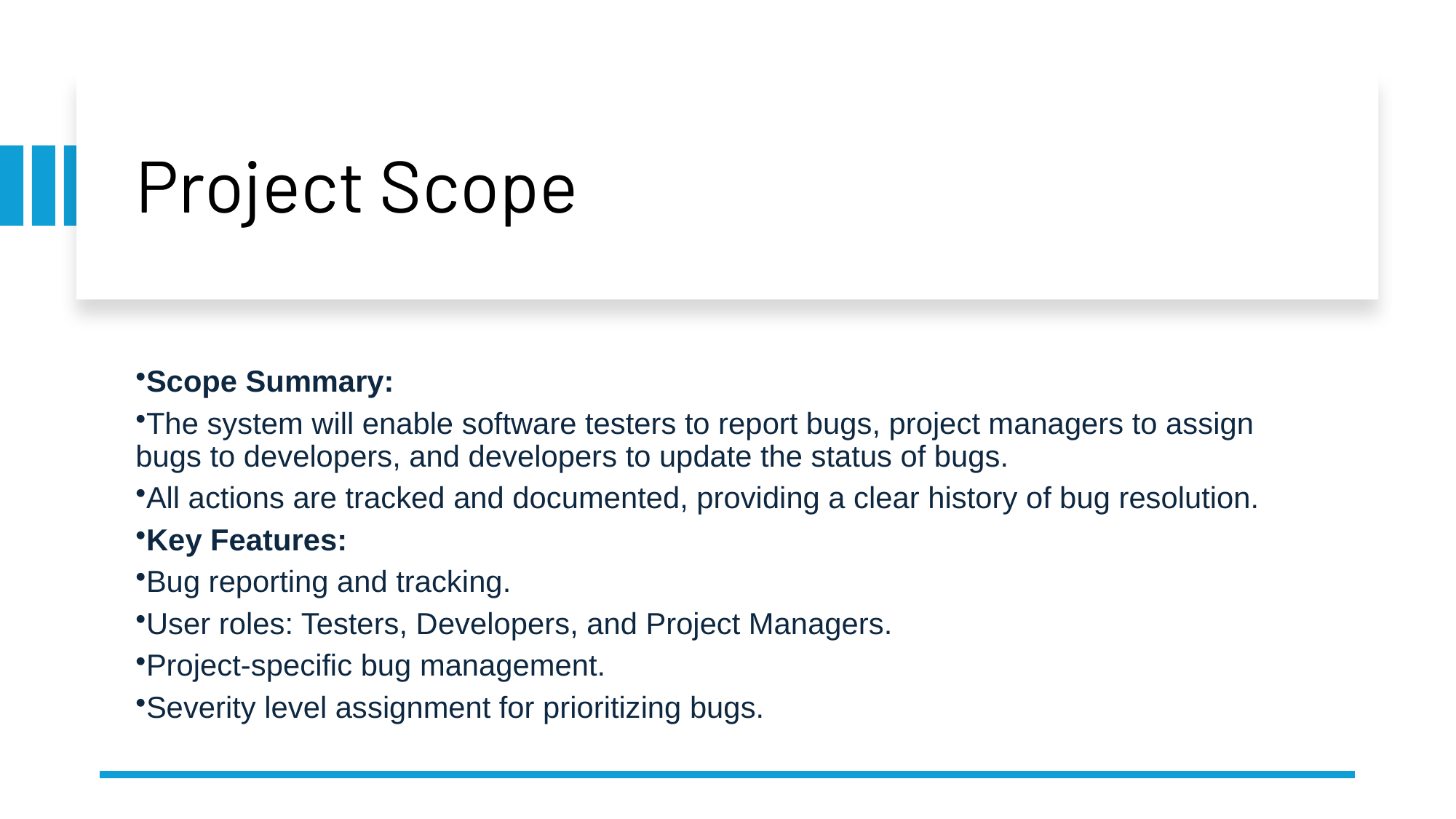

# Project Scope

Scope Summary:
The system will enable software testers to report bugs, project managers to assign bugs to developers, and developers to update the status of bugs.
All actions are tracked and documented, providing a clear history of bug resolution.
Key Features:
Bug reporting and tracking.
User roles: Testers, Developers, and Project Managers.
Project-specific bug management.
Severity level assignment for prioritizing bugs.